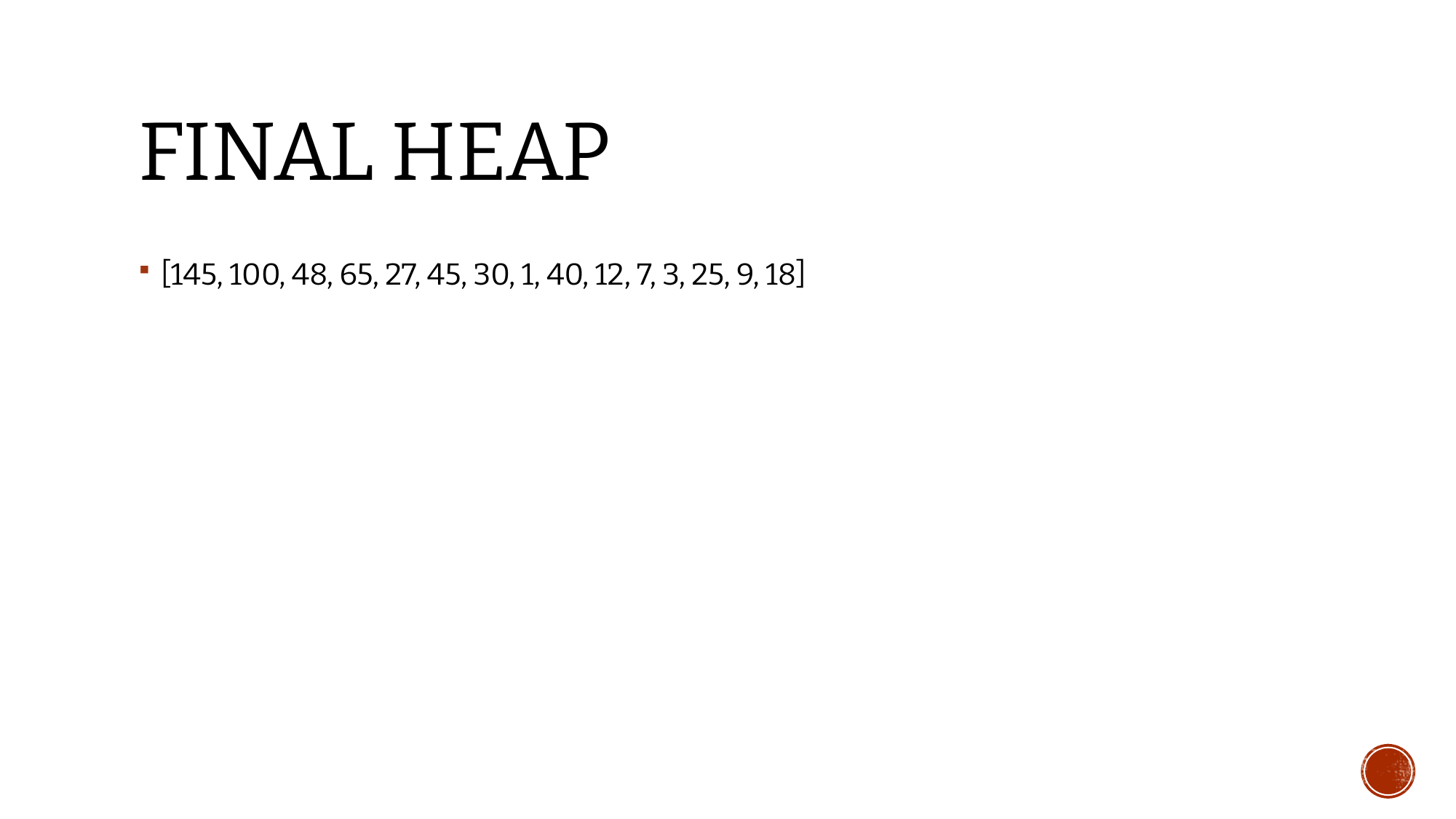

# Final heap
[145, 100, 48, 65, 27, 45, 30, 1, 40, 12, 7, 3, 25, 9, 18]